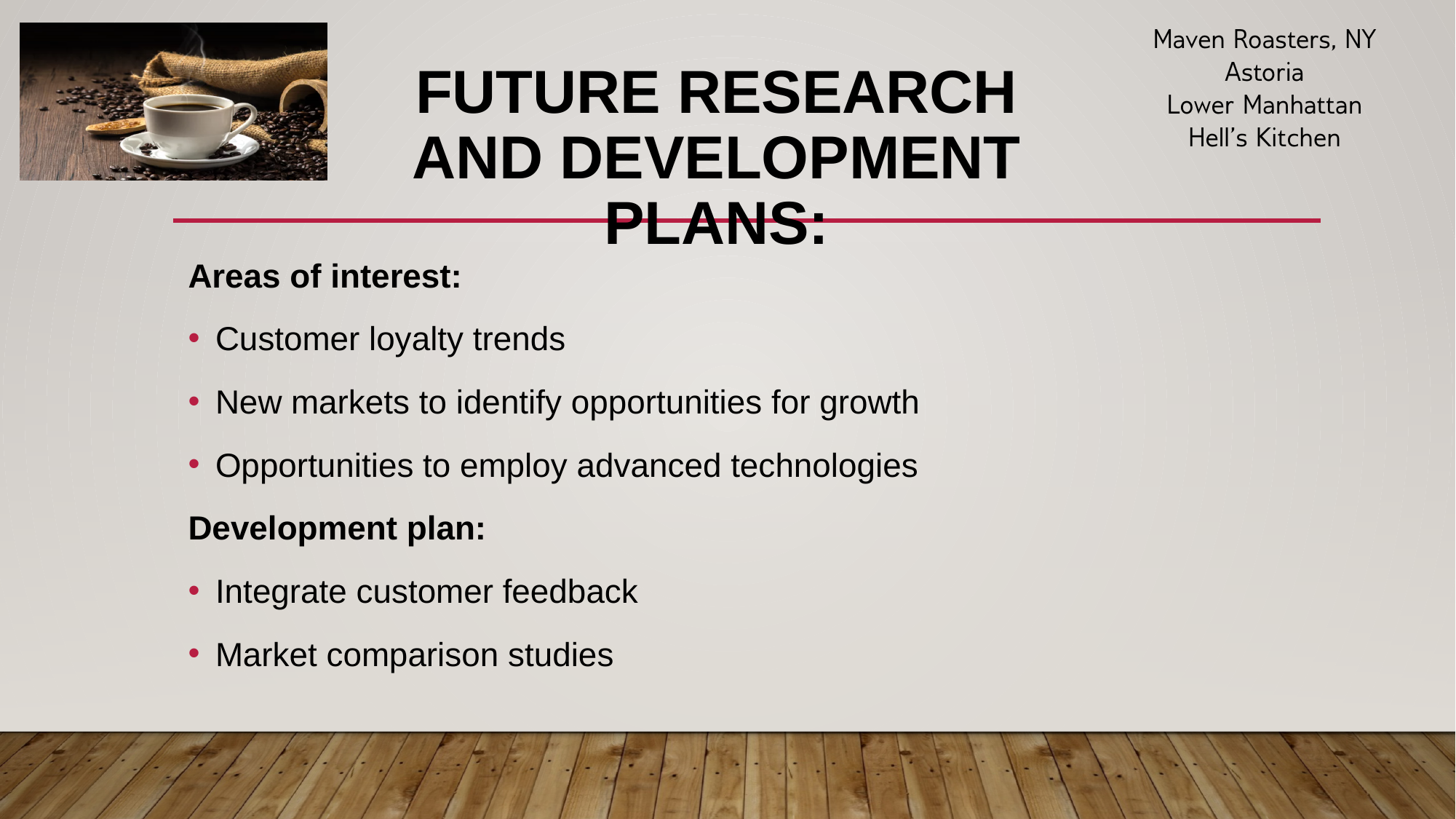

# Future Research and Development Plans:
Areas of interest:
Customer loyalty trends
New markets to identify opportunities for growth
Opportunities to employ advanced technologies
Development plan:
Integrate customer feedback
Market comparison studies